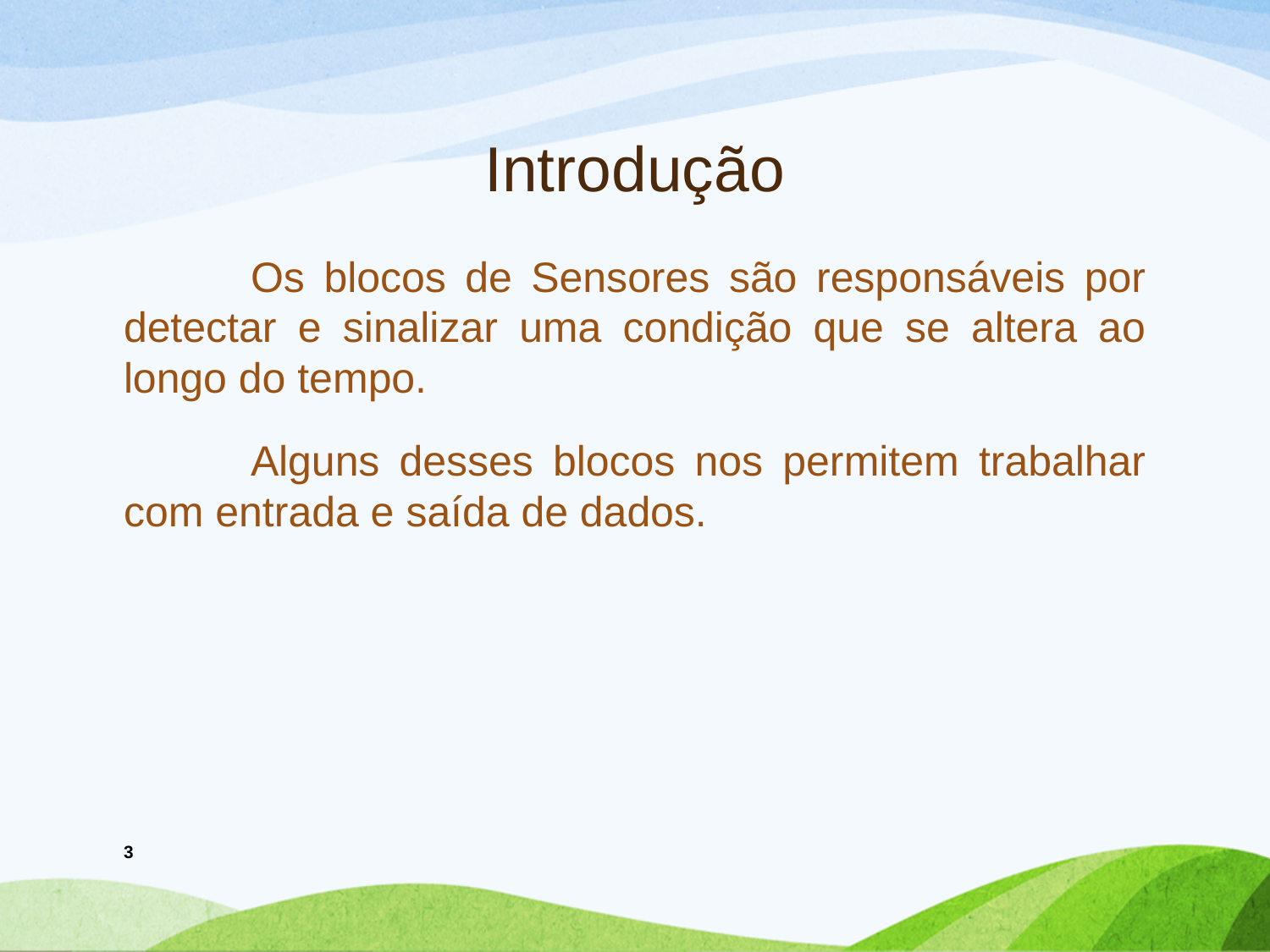

# Introdução
	Os blocos de Sensores são responsáveis por detectar e sinalizar uma condição que se altera ao longo do tempo.
	Alguns desses blocos nos permitem trabalhar com entrada e saída de dados.
3